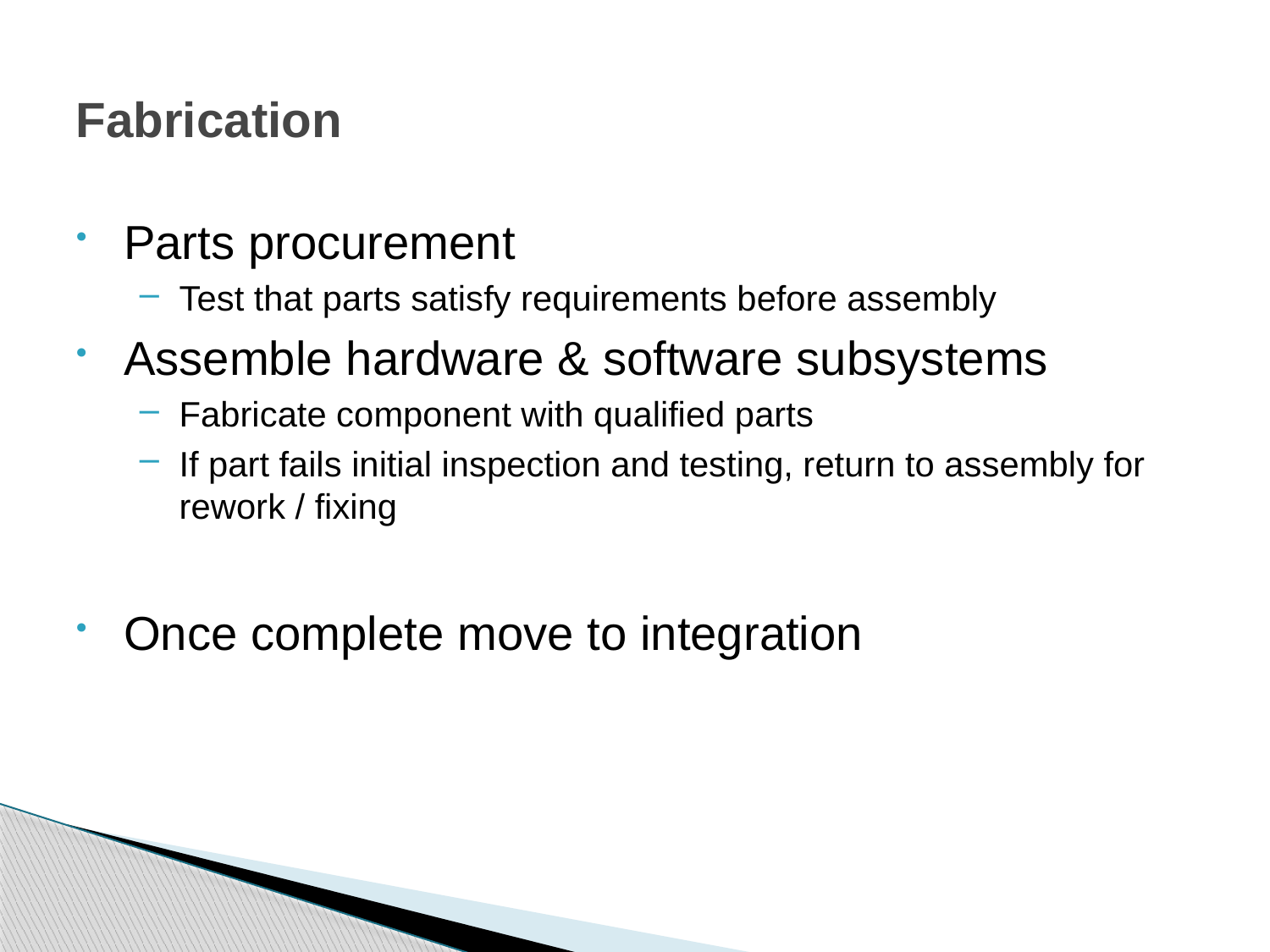

# Fabrication
Parts procurement
Test that parts satisfy requirements before assembly
Assemble hardware & software subsystems
Fabricate component with qualified parts
If part fails initial inspection and testing, return to assembly for rework / fixing

Once complete move to integration